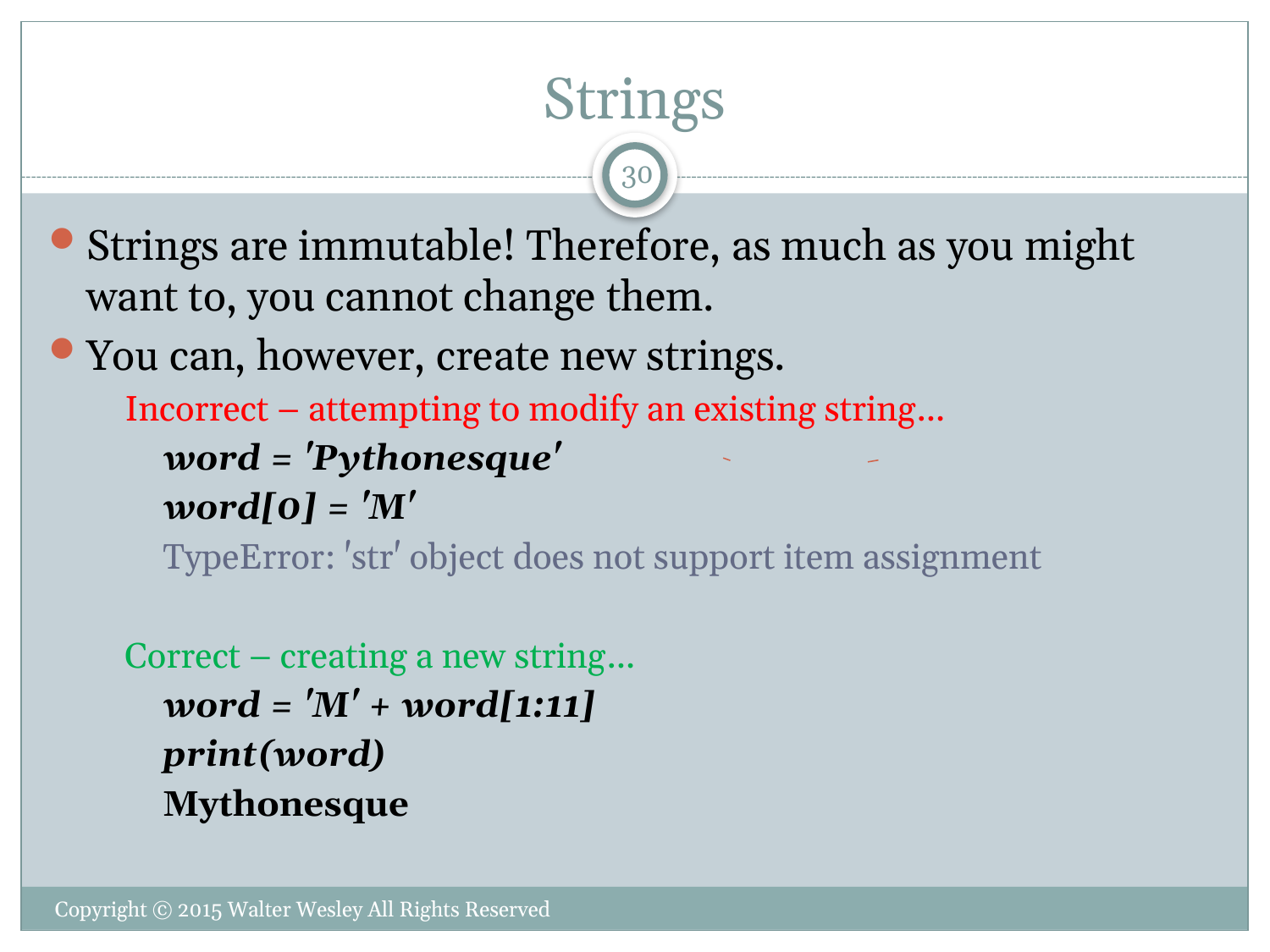

# Strings
30
Strings are immutable! Therefore, as much as you might want to, you cannot change them.
You can, however, create new strings.
Incorrect – attempting to modify an existing string…
word = 'Pythonesque'
word[0] = 'M'
TypeError: 'str' object does not support item assignment

Correct – creating a new string…
word = 'M' + word[1:11]
print(word)
Mythonesque

Copyright © 2015 Walter Wesley All Rights Reserved